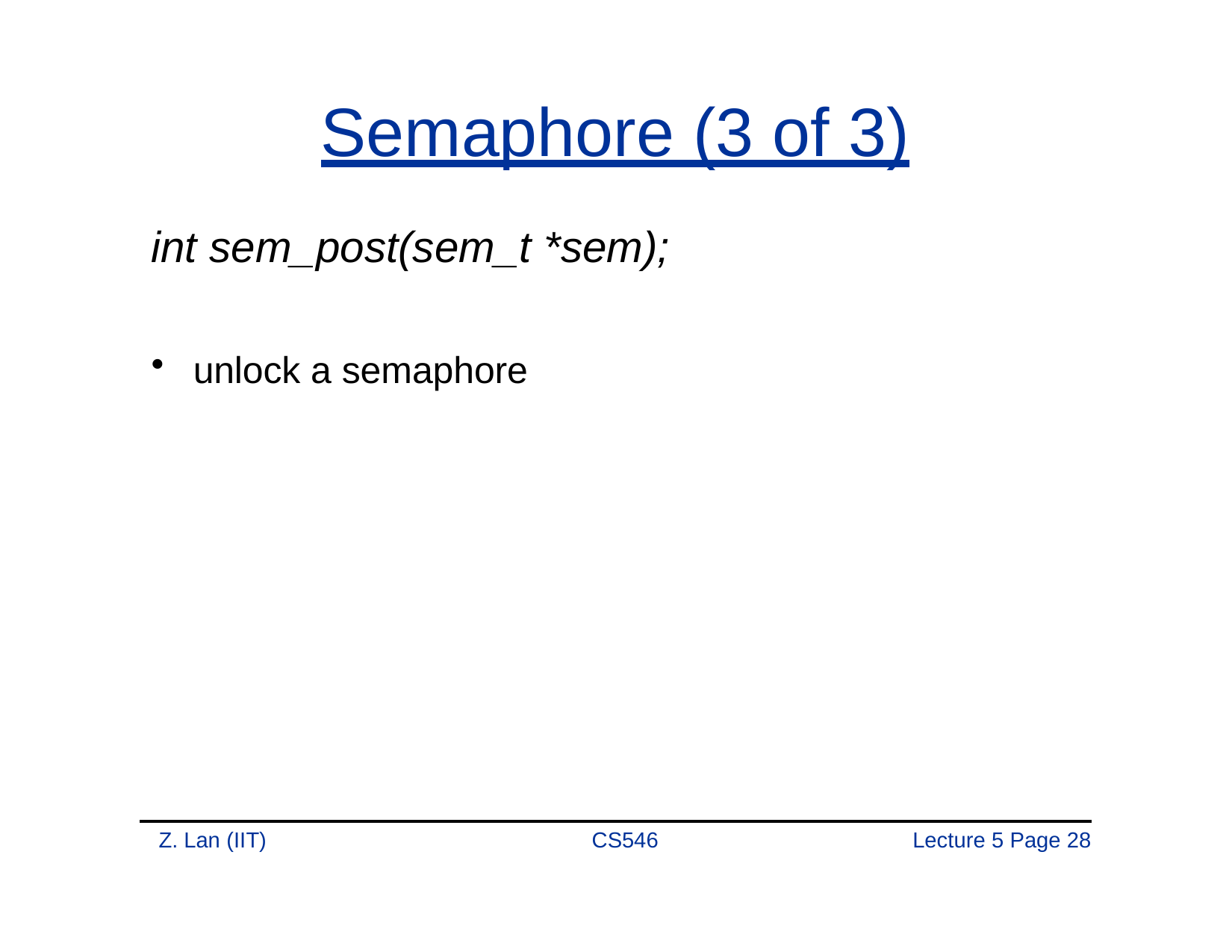

# Semaphore (3 of 3)
int sem_post(sem_t *sem);

unlock a semaphore
Z. Lan (IIT)

CS546
Lecture 5 Page 28